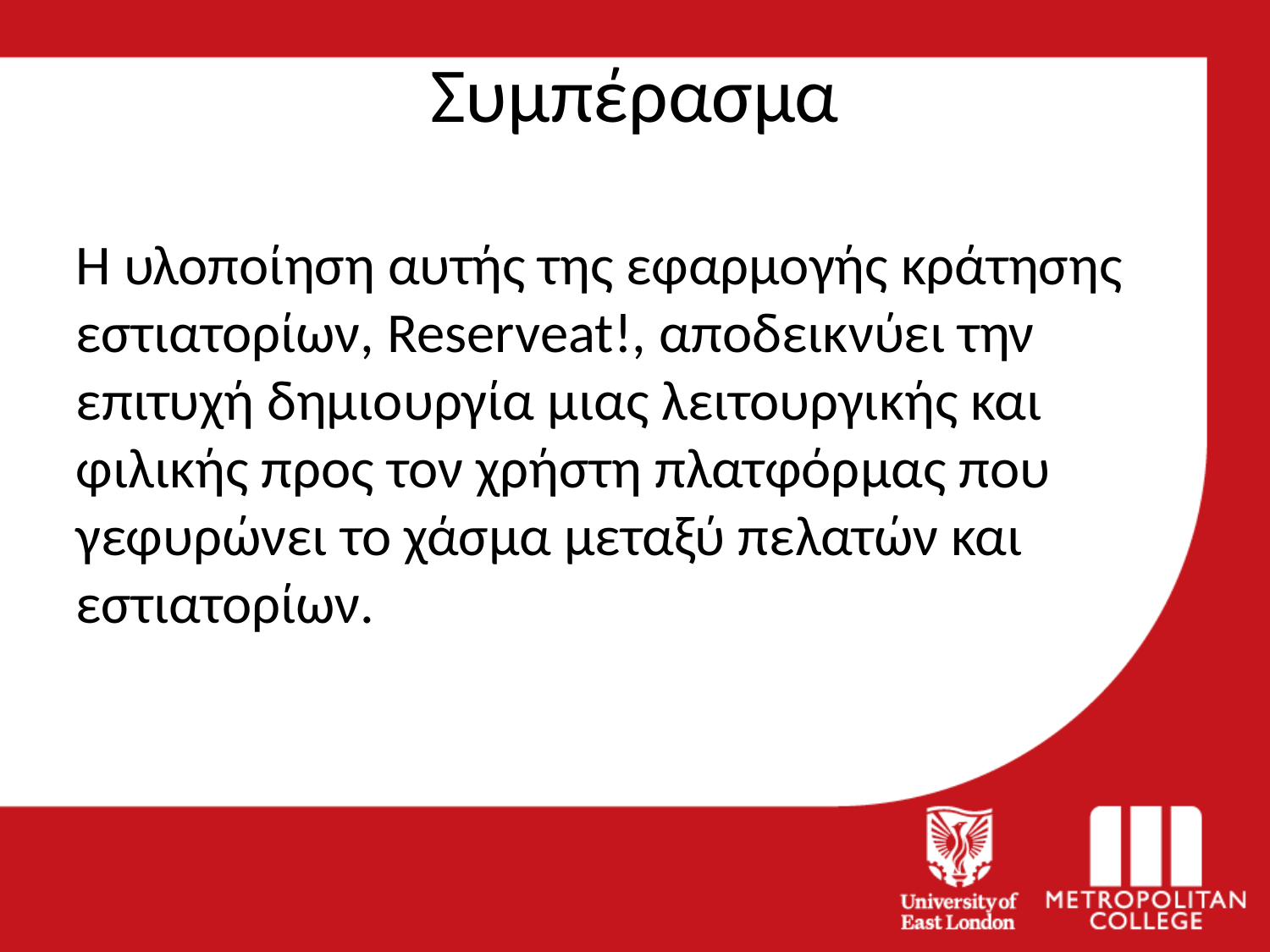

# Συμπέρασμα
Η υλοποίηση αυτής της εφαρμογής κράτησης εστιατορίων, Reserveat!, αποδεικνύει την επιτυχή δημιουργία μιας λειτουργικής και φιλικής προς τον χρήστη πλατφόρμας που γεφυρώνει το χάσμα μεταξύ πελατών και εστιατορίων.